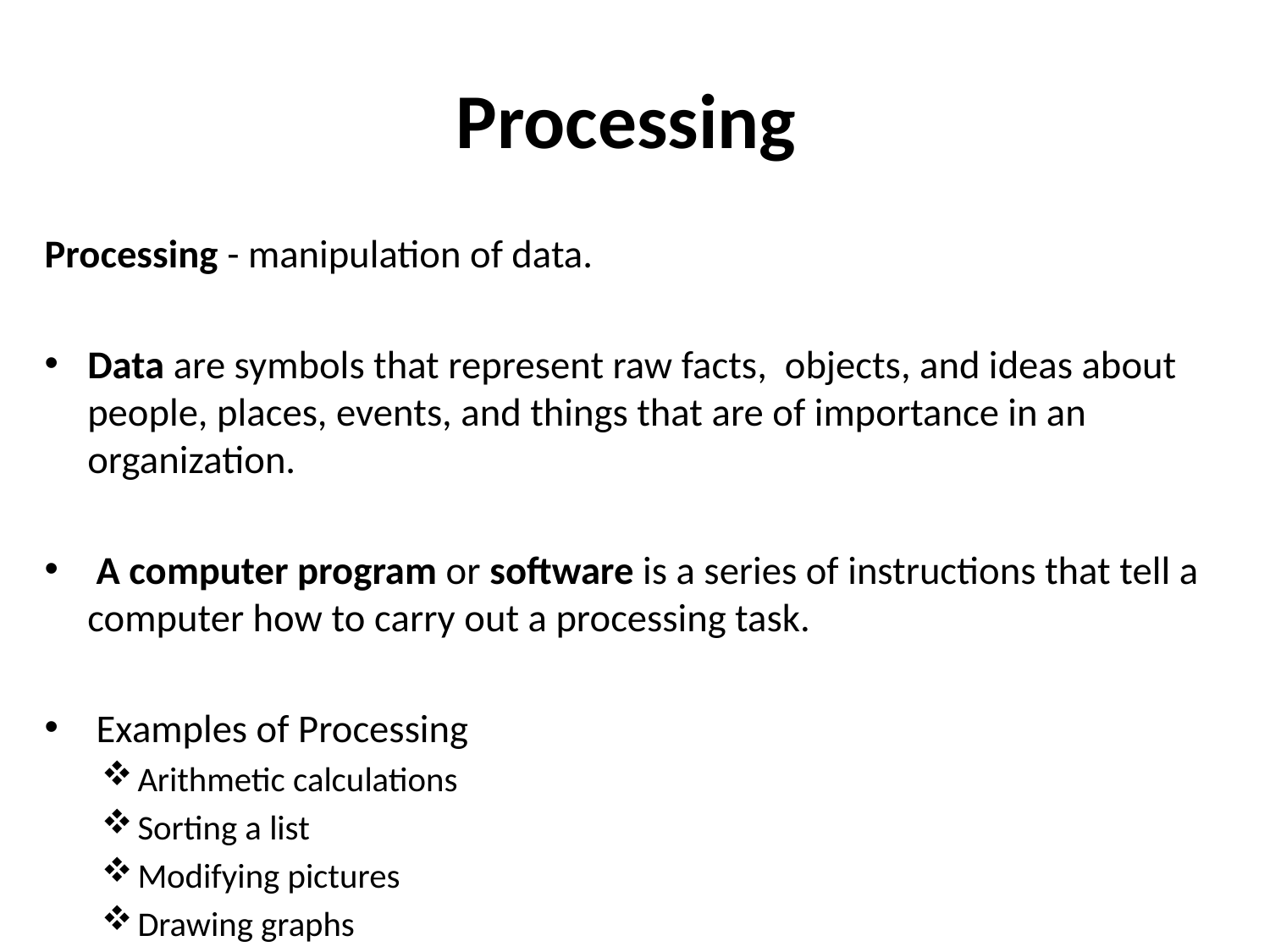

# Processing
Processing - manipulation of data.

Data are symbols that represent raw facts,  objects, and ideas about people, places, events, and things that are of importance in an organization.

 A computer program or software is a series of instructions that tell a computer how to carry out a processing task.

 Examples of Processing
Arithmetic calculations
Sorting a list
Modifying pictures
Drawing graphs